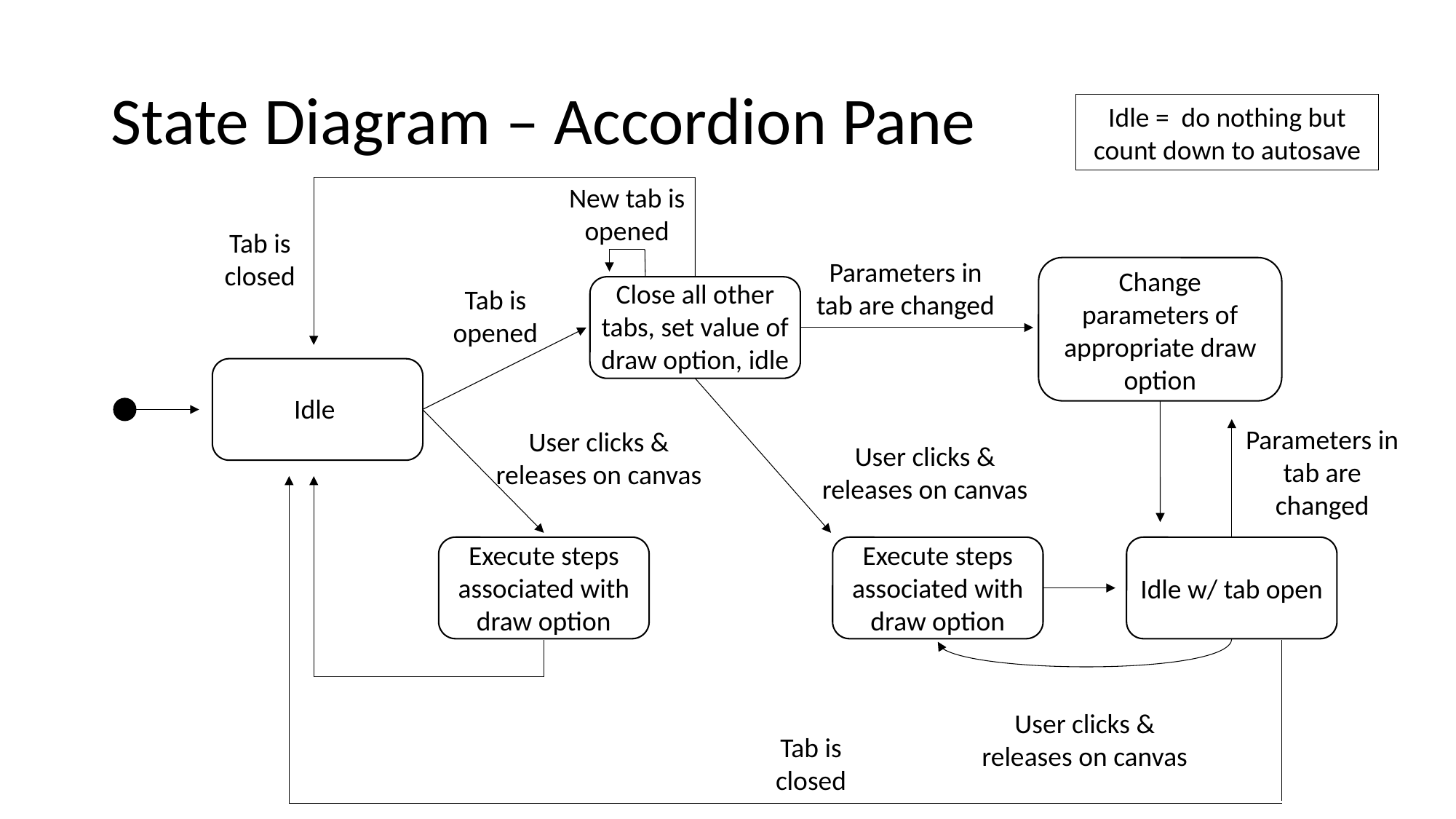

# State Diagram – Accordion Pane
Idle =  do nothing but count down to autosave
New tab is opened
Tab is closed
Parameters in tab are changed

Change parameters of appropriate draw option
Close all other tabs, set value of draw option, idle

Tab is opened

Idle

Parameters in tab are changed
User clicks & releases on canvas
User clicks & releases on canvas
Execute steps associated with draw option
Execute steps associated with draw option

Idle w/ tab open
User clicks & releases on canvas
Tab is closed